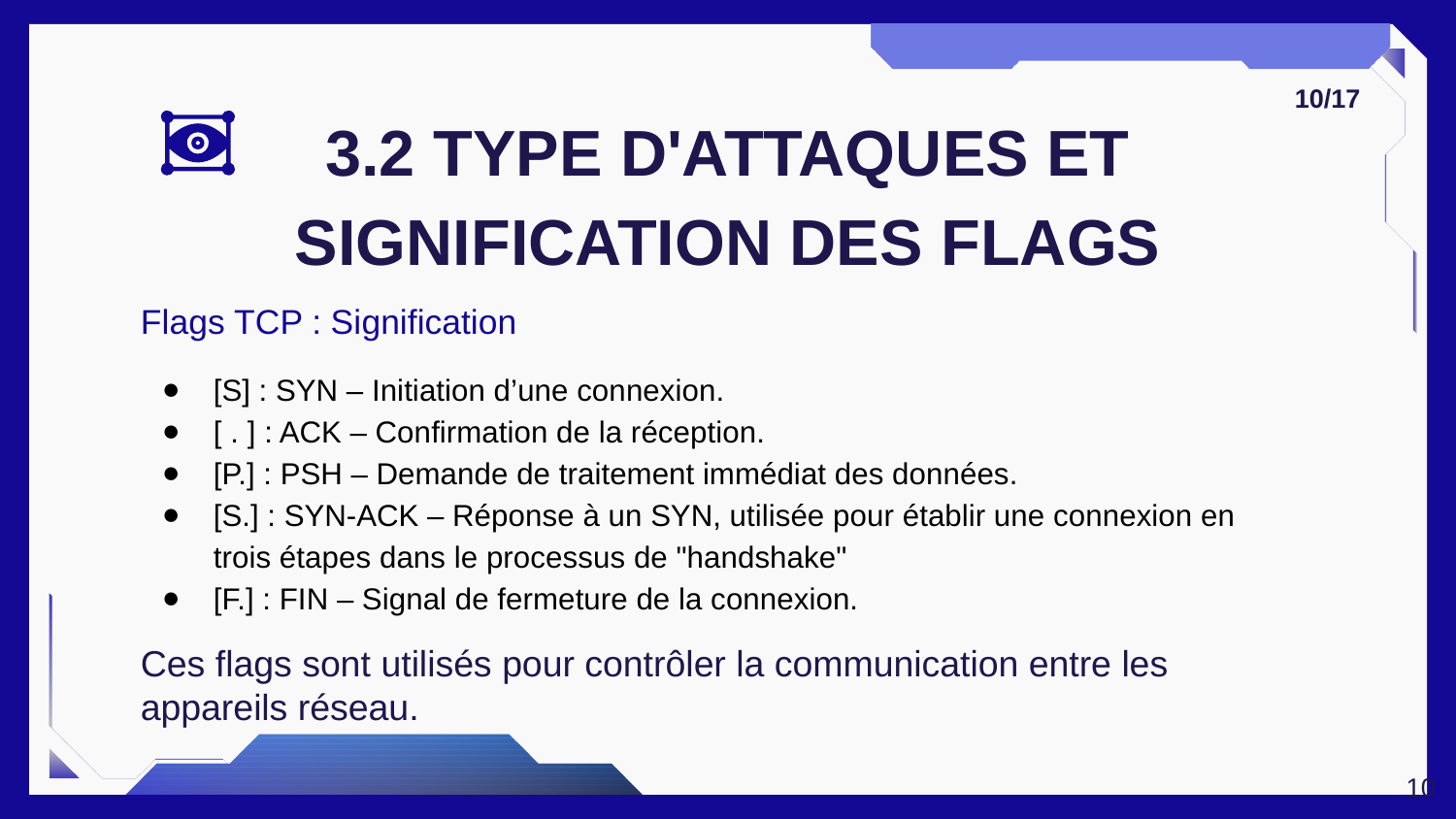

10/17
# 3.2 TYPE D'ATTAQUES ET SIGNIFICATION DES FLAGS

Flags TCP : Signification
[S] : SYN – Initiation d’une connexion.
[ . ] : ACK – Confirmation de la réception.
[P.] : PSH – Demande de traitement immédiat des données.
[S.] : SYN-ACK – Réponse à un SYN, utilisée pour établir une connexion en trois étapes dans le processus de "handshake"
[F.] : FIN – Signal de fermeture de la connexion.
Ces flags sont utilisés pour contrôler la communication entre les appareils réseau.
10